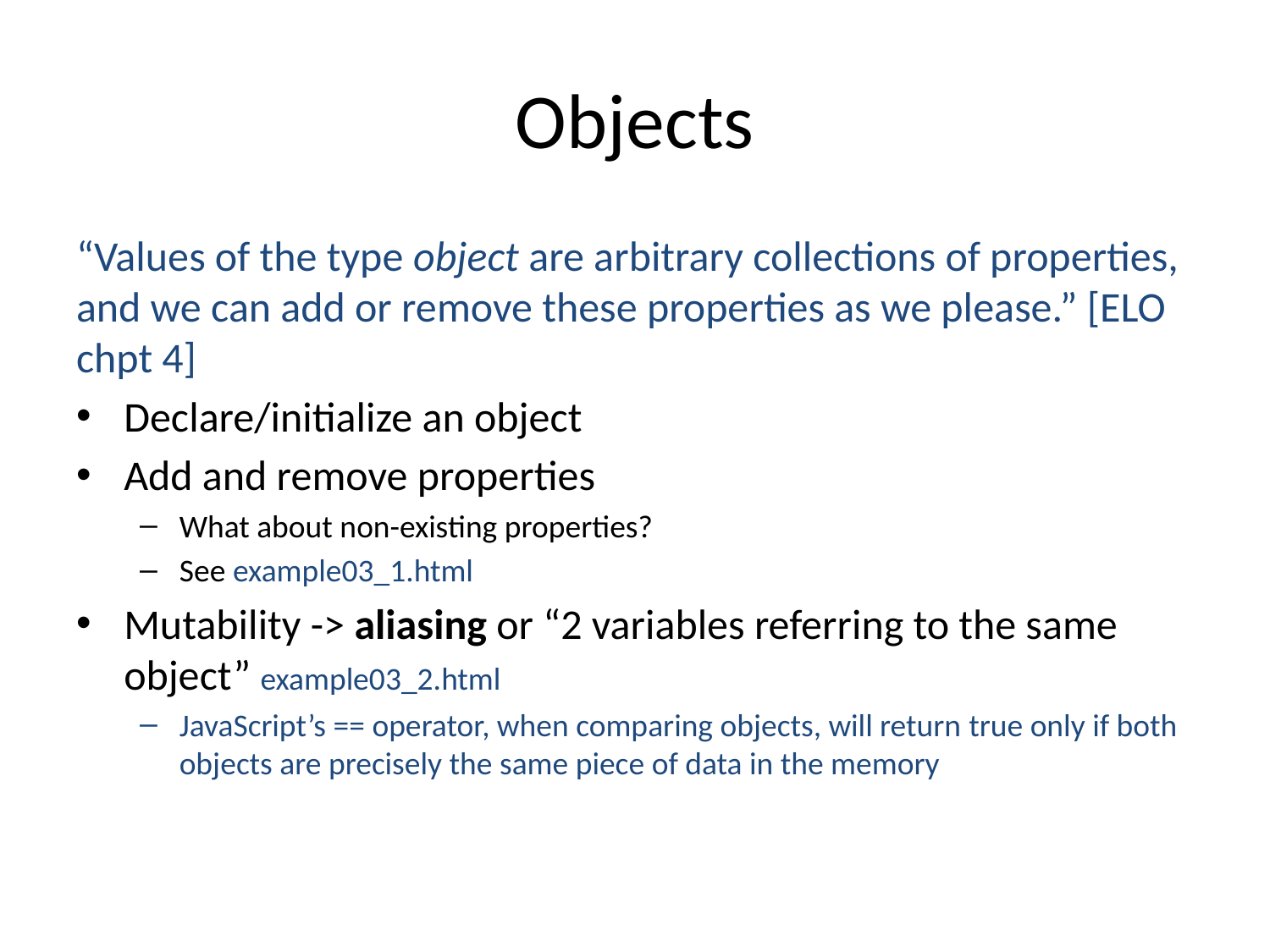

# Objects
“Values of the type object are arbitrary collections of properties, and we can add or remove these properties as we please.” [ELO chpt 4]
Declare/initialize an object
Add and remove properties
What about non-existing properties?
See example03_1.html
Mutability -> aliasing or “2 variables referring to the same object” example03_2.html
JavaScript’s == operator, when comparing objects, will return true only if both objects are precisely the same piece of data in the memory